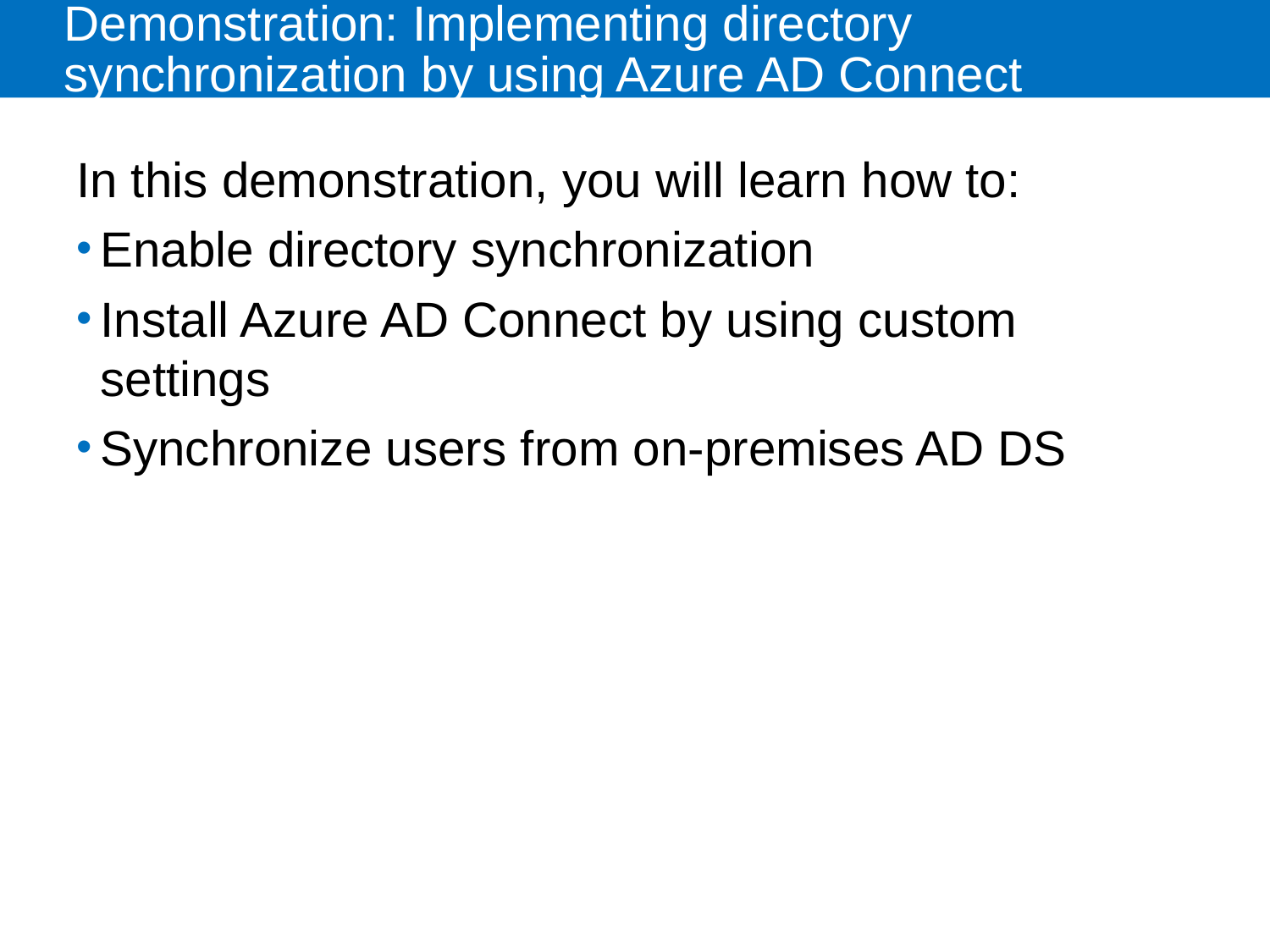

# Demonstration: Implementing directory synchronization by using Azure AD Connect
In this demonstration, you will learn how to:
Enable directory synchronization
Install Azure AD Connect by using custom settings
Synchronize users from on-premises AD DS